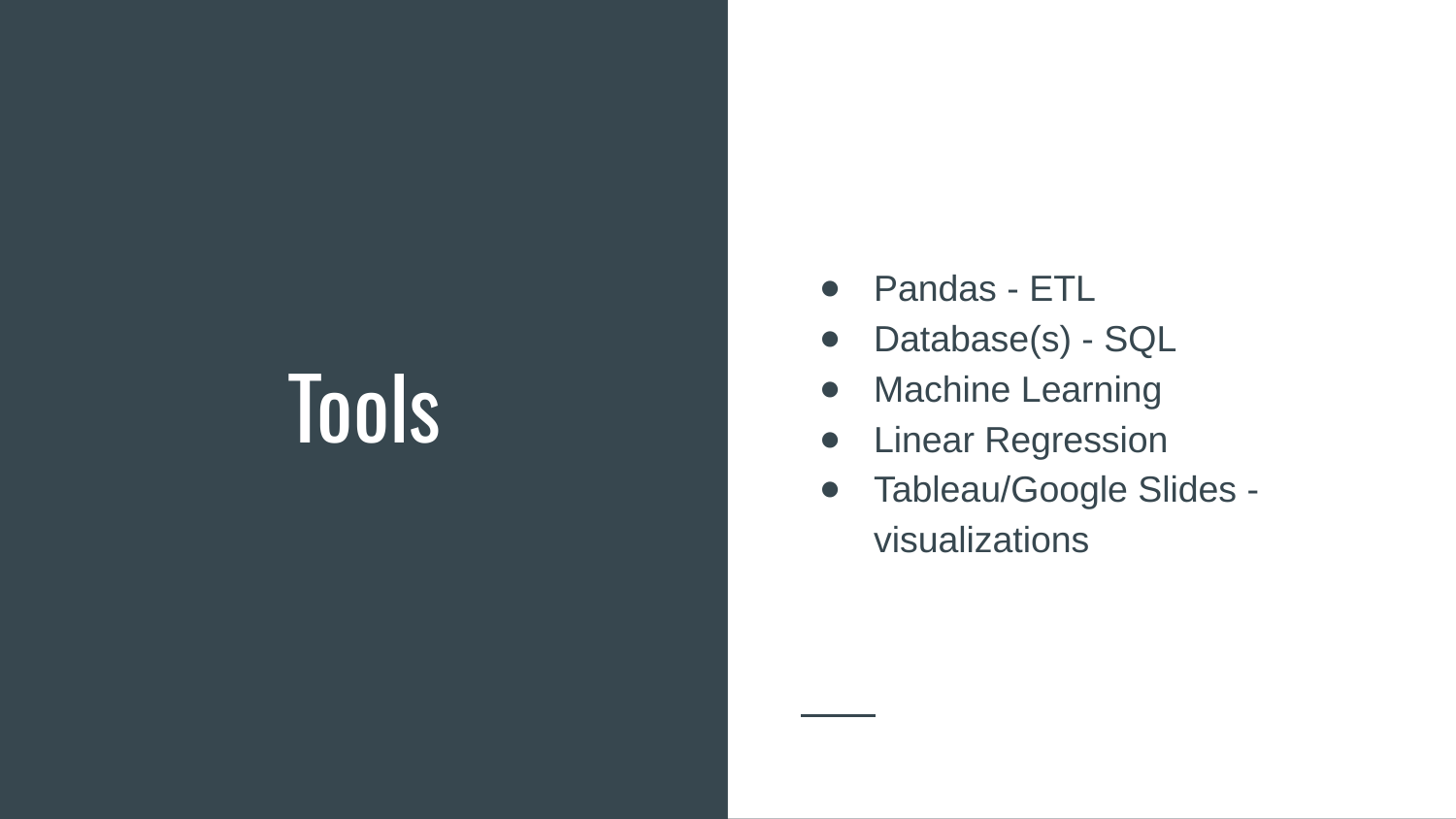

Pandas - ETL
Database(s) - SQL
Machine Learning
Linear Regression
Tableau/Google Slides - visualizations
# Tools